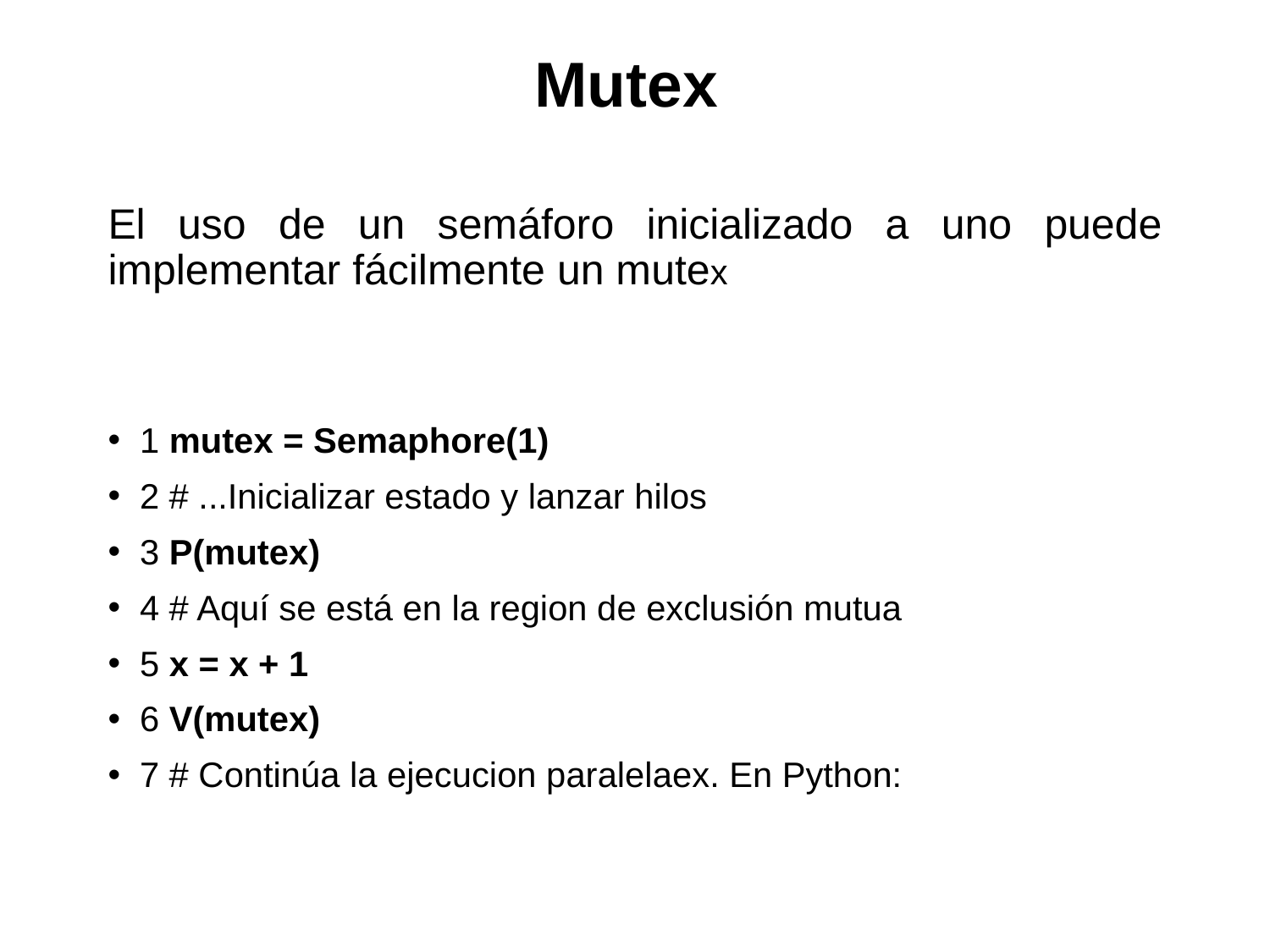

Mutex

El uso de un semáforo inicializado a uno puede implementar fácilmente un mutex

1 mutex = Semaphore(1)
2 # ...Inicializar estado y lanzar hilos
3 P(mutex)
4 # Aquí se está en la region de exclusión mutua
5 x = x + 1
6 V(mutex)
7 # Continúa la ejecucion paralelaex. En Python: